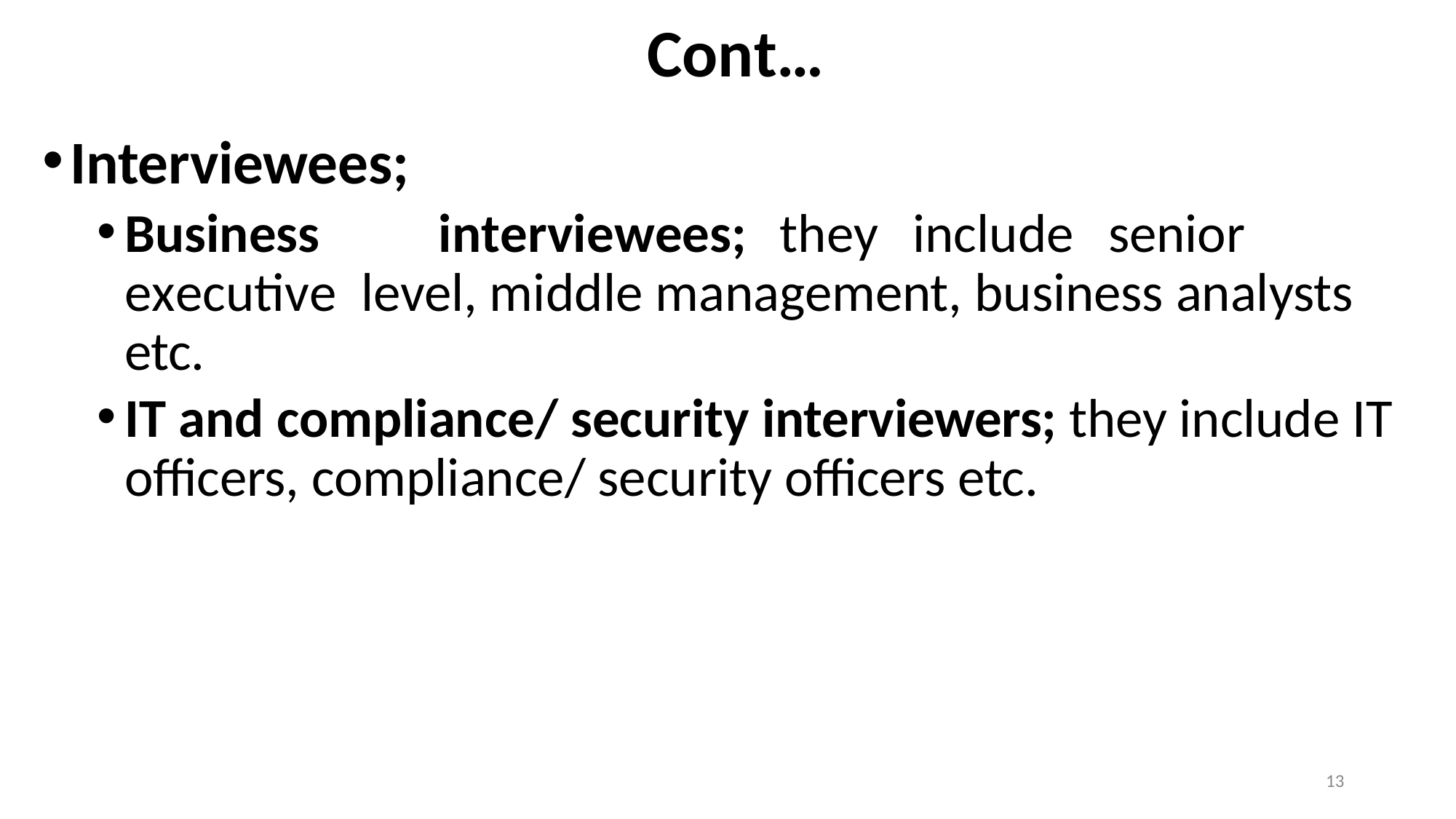

# Cont…
Interviewees;
Business	interviewees;	they	include	senior	executive  level, middle management, business analysts etc.
IT and compliance/ security interviewers; they include IT  officers, compliance/ security officers etc.
13